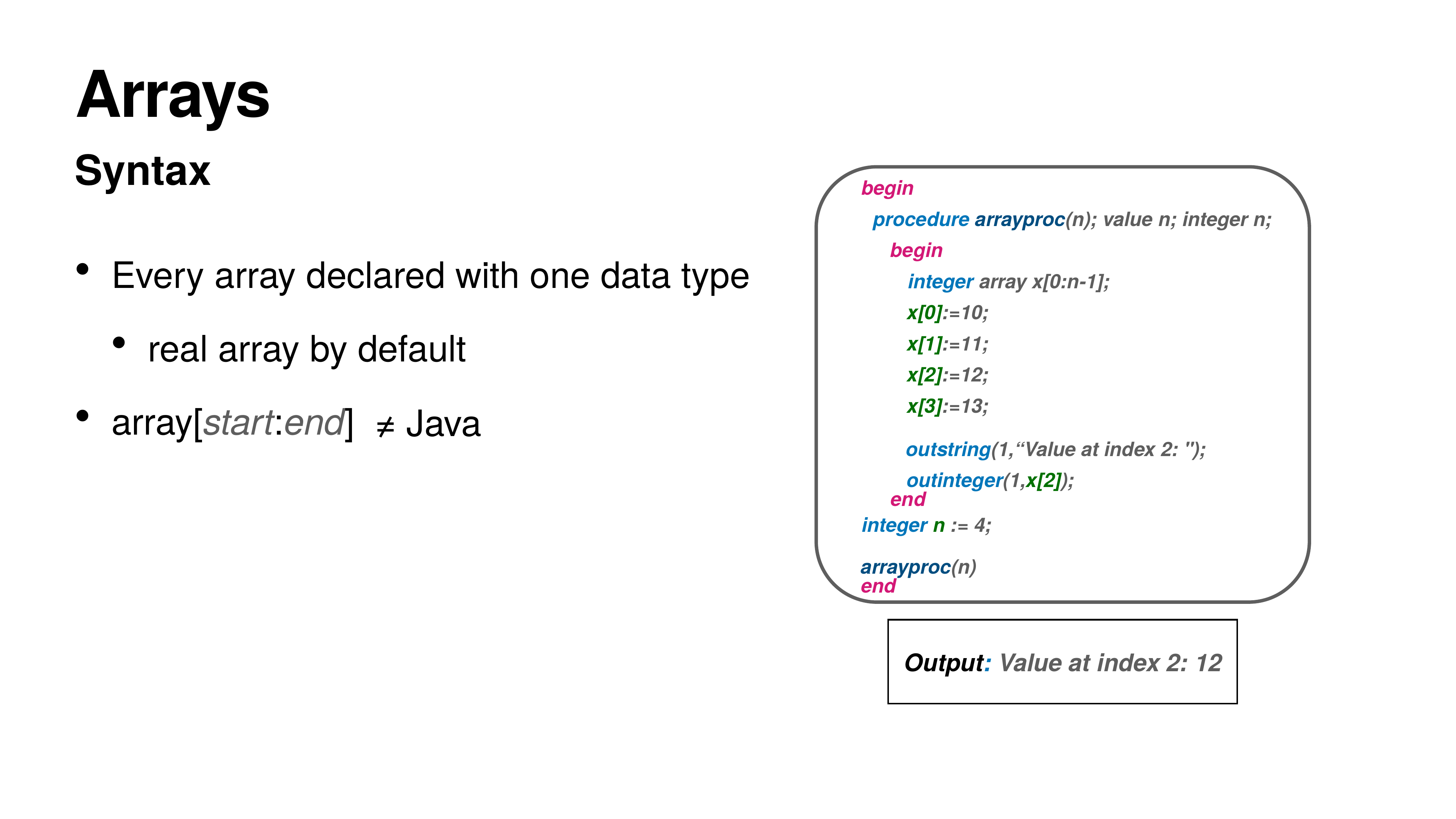

# Arrays
Syntax

begin
procedure arrayproc(n); value n; integer n;
begin
Every array declared with one data type
real array by default
array[start:end]
integer array x[0:n-1];
x[0]:=10;
x[1]:=11;
x[2]:=12;
x[3]:=13;
≠ Java
    outstring(1,“Value at index 2: ");
    outinteger(1,x[2]);
end
integer n := 4;
  arrayproc(n)
end

Output: Value at index 2: 12